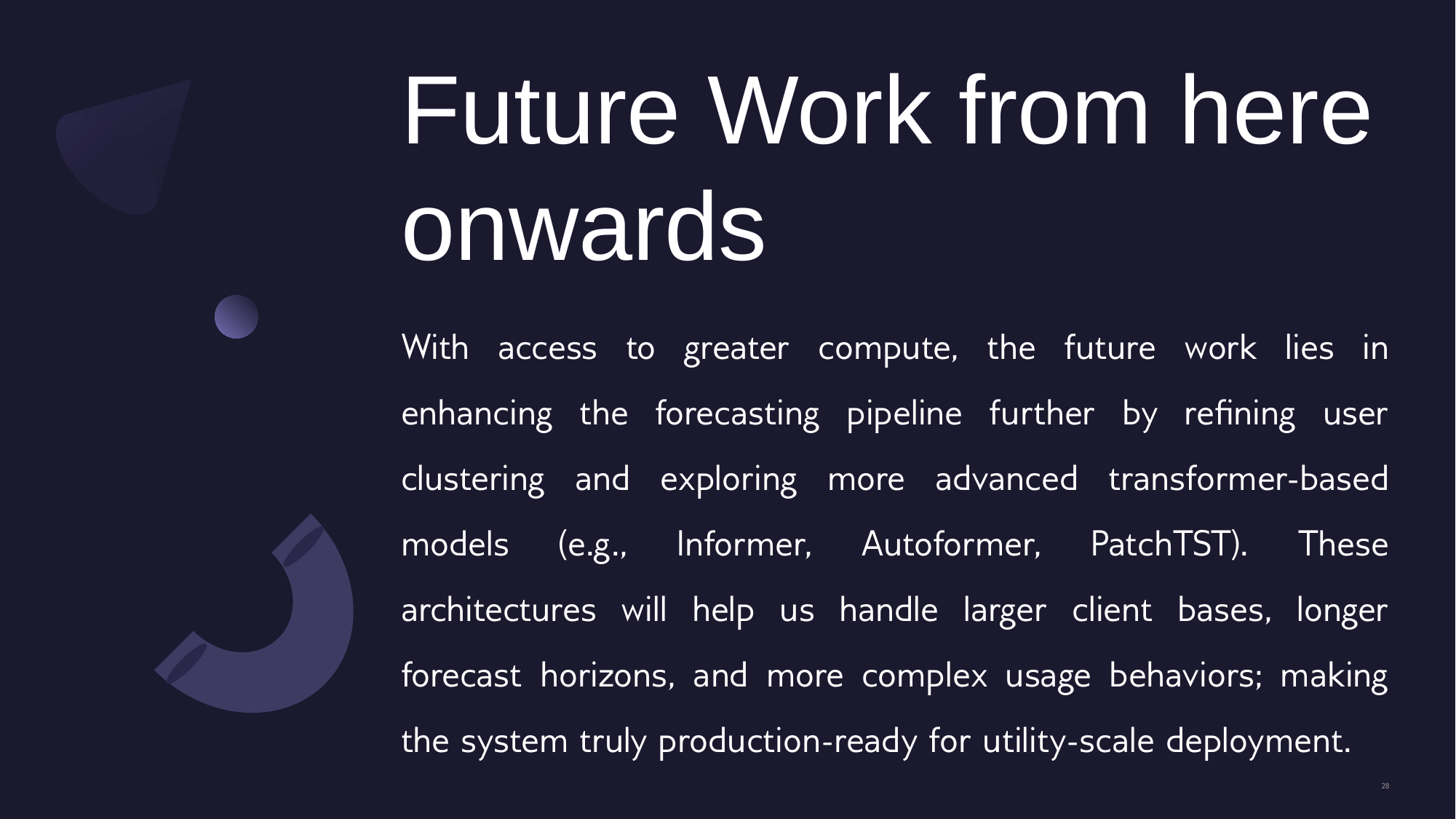

# Future Work from here onwards
With access to greater compute, the future work lies in enhancing the forecasting pipeline further by refining user clustering and exploring more advanced transformer-based models (e.g., Informer, Autoformer, PatchTST). These architectures will help us handle larger client bases, longer forecast horizons, and more complex usage behaviors; making the system truly production-ready for utility-scale deployment.

28